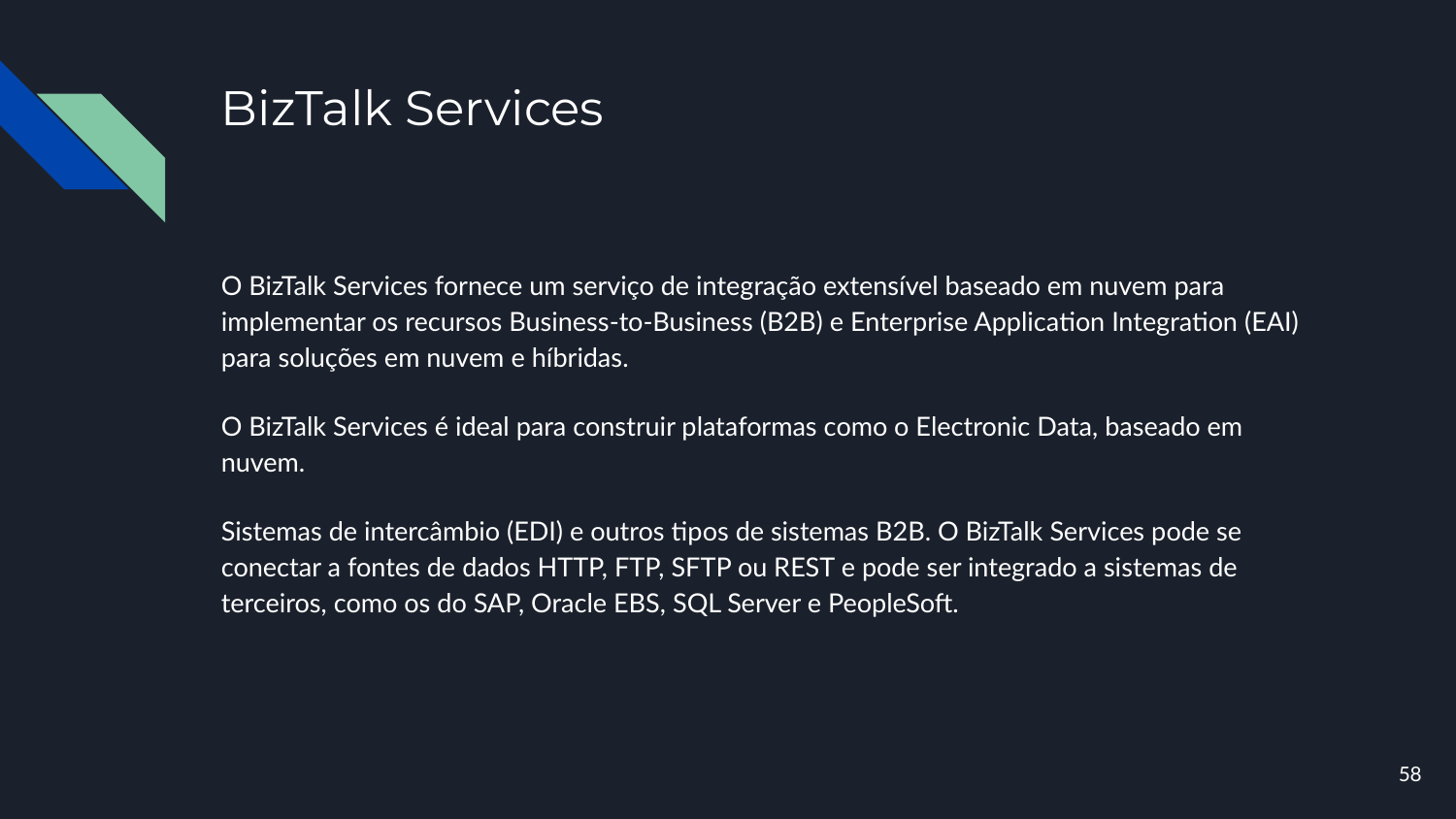

# BizTalk Services
O BizTalk Services fornece um serviço de integração extensível baseado em nuvem para implementar os recursos Business-to-Business (B2B) e Enterprise Application Integration (EAI) para soluções em nuvem e híbridas.
O BizTalk Services é ideal para construir plataformas como o Electronic Data, baseado em nuvem.
Sistemas de intercâmbio (EDI) e outros tipos de sistemas B2B. O BizTalk Services pode se conectar a fontes de dados HTTP, FTP, SFTP ou REST e pode ser integrado a sistemas de terceiros, como os do SAP, Oracle EBS, SQL Server e PeopleSoft.

58